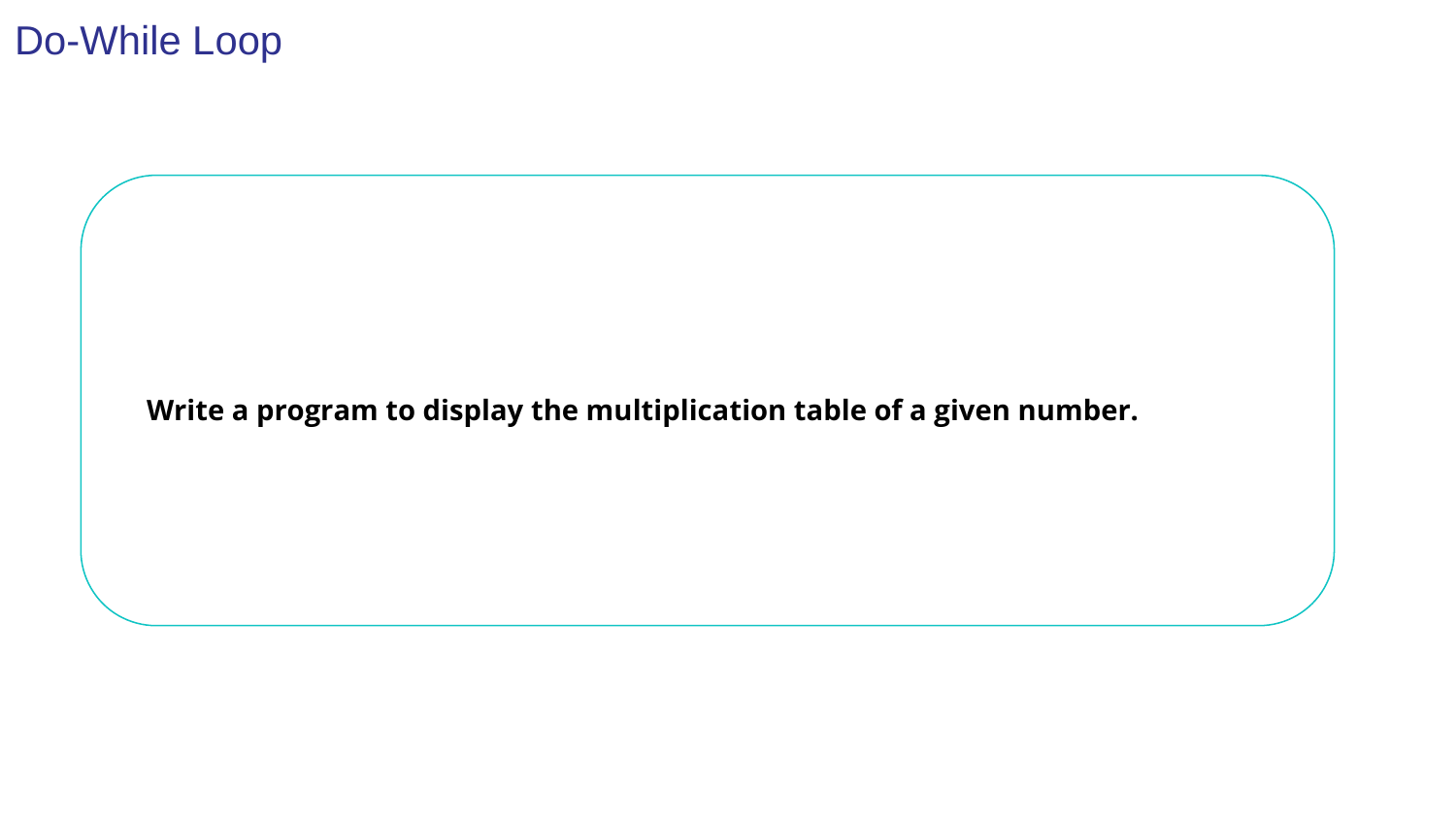

Do-While Loop

Write a program to display the multiplication table of a given number.